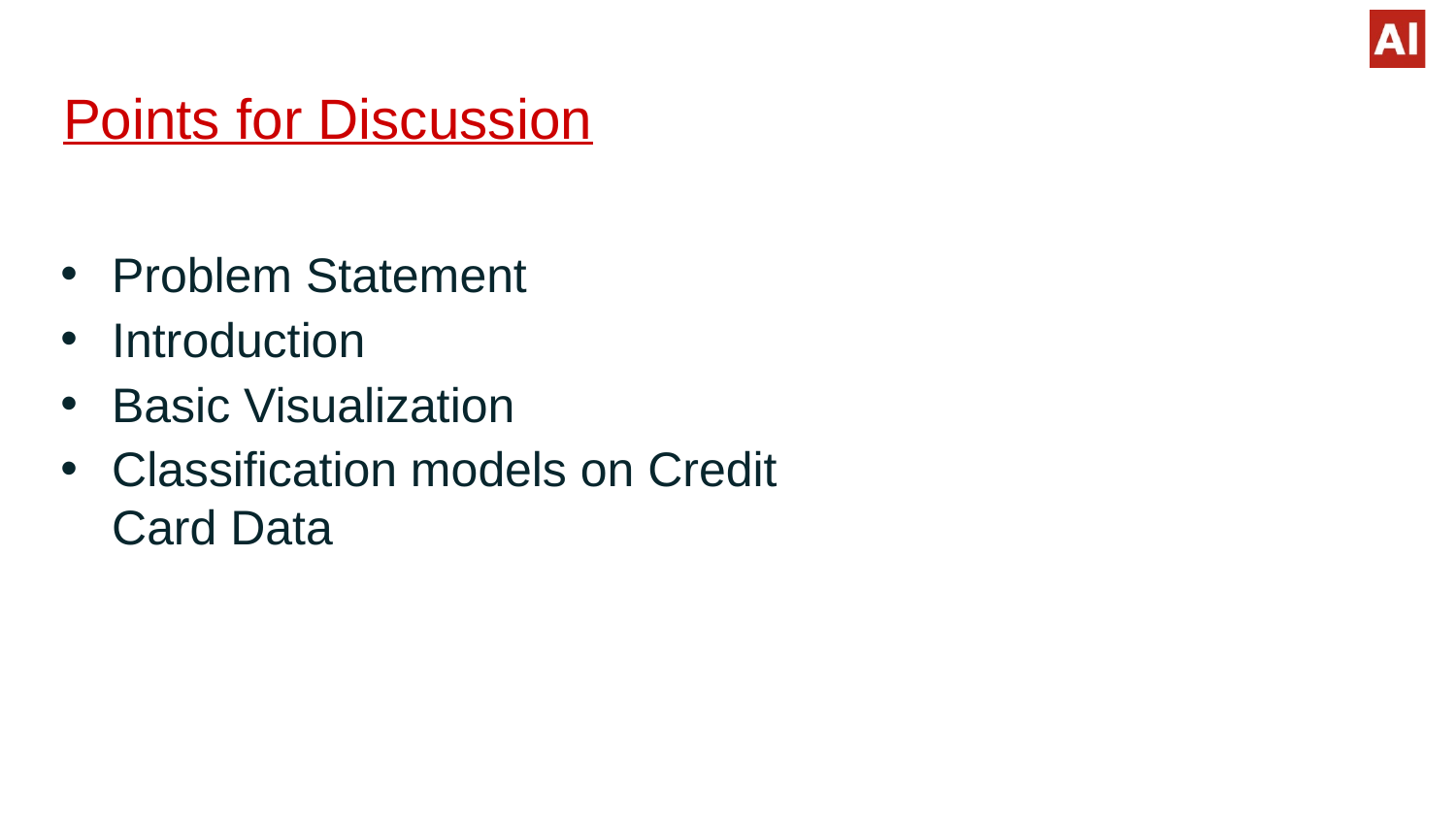

# Points for Discussion
Problem Statement
Introduction
Basic Visualization
Classification models on Credit Card Data